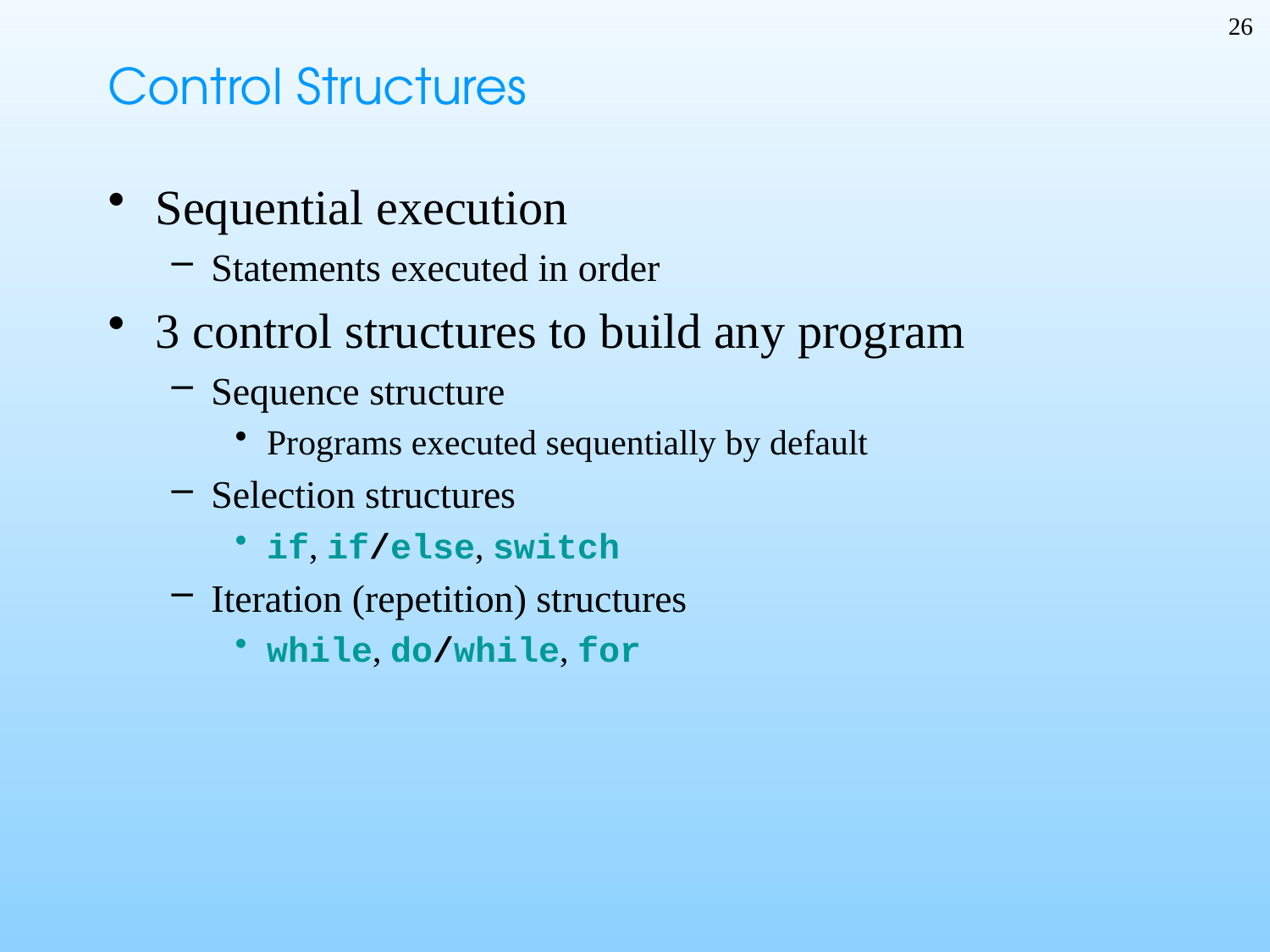

26
# Control Structures
Sequential execution
Statements executed in order
3 control structures to build any program
Sequence structure
Programs executed sequentially by default
Selection structures
if, if/else, switch
Iteration (repetition) structures
while, do/while, for